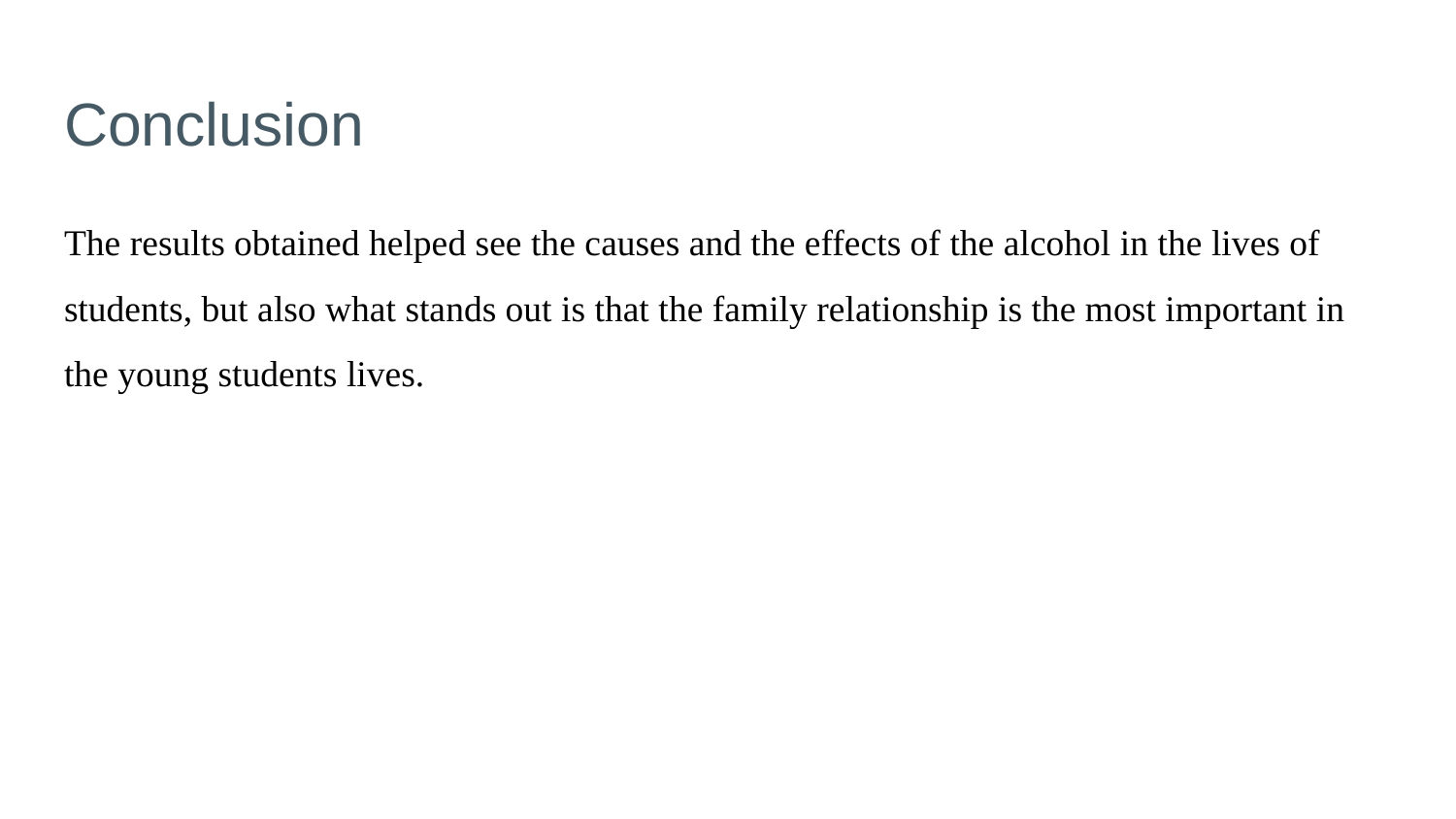

# Conclusion
The results obtained helped see the causes and the effects of the alcohol in the lives of students, but also what stands out is that the family relationship is the most important in the young students lives.